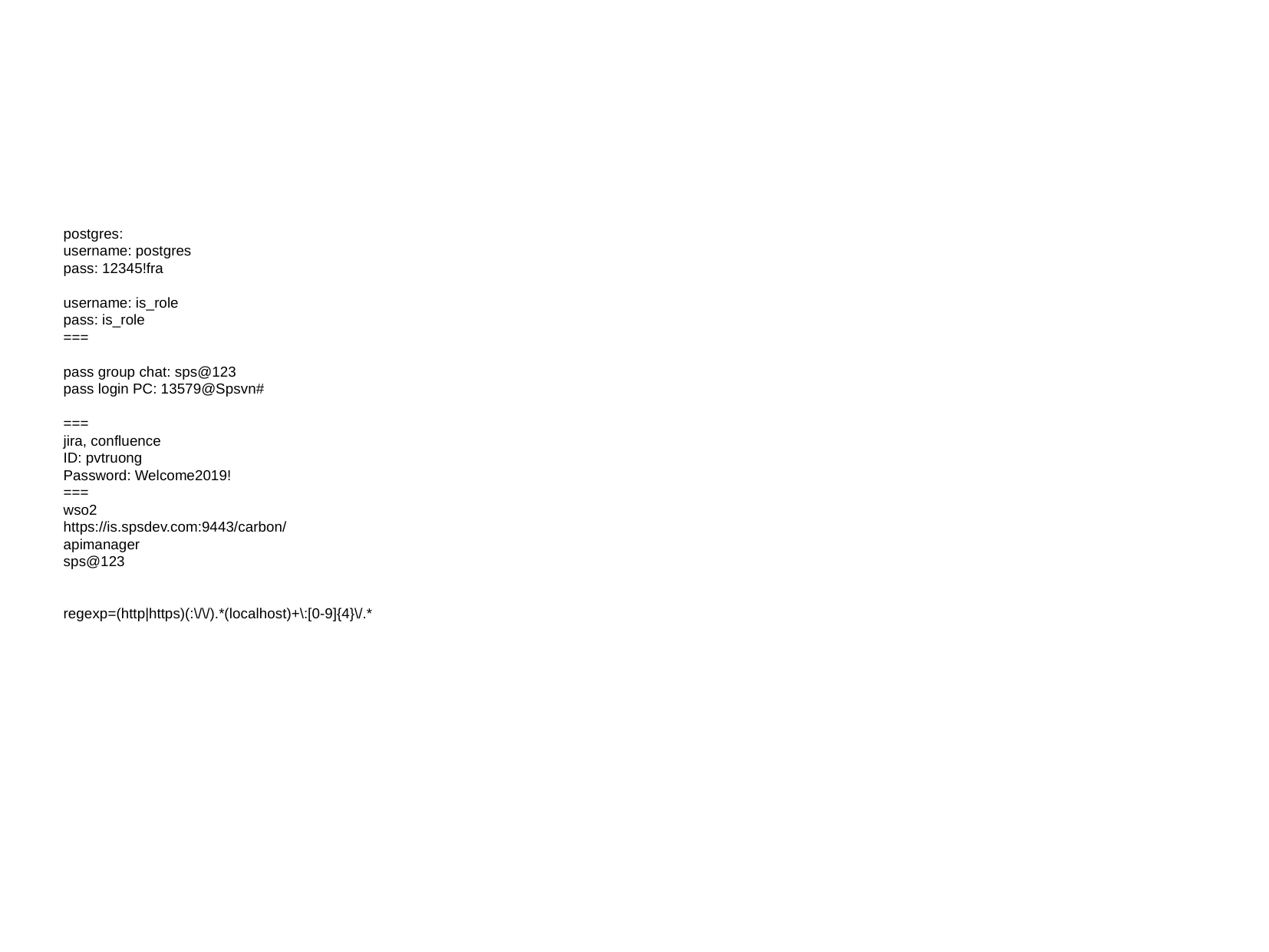

#
postgres:
username: postgres
pass: 12345!fra

username: is_role
pass: is_role
===

pass group chat: sps@123
pass login PC: 13579@Spsvn#

===
jira, confluence
ID: pvtruong
Password: Welcome2019!
===
wso2
https://is.spsdev.com:9443/carbon/
apimanager
sps@123

regexp=(http|https)(:\/\/).*(localhost)+\:[0-9]{4}\/.*